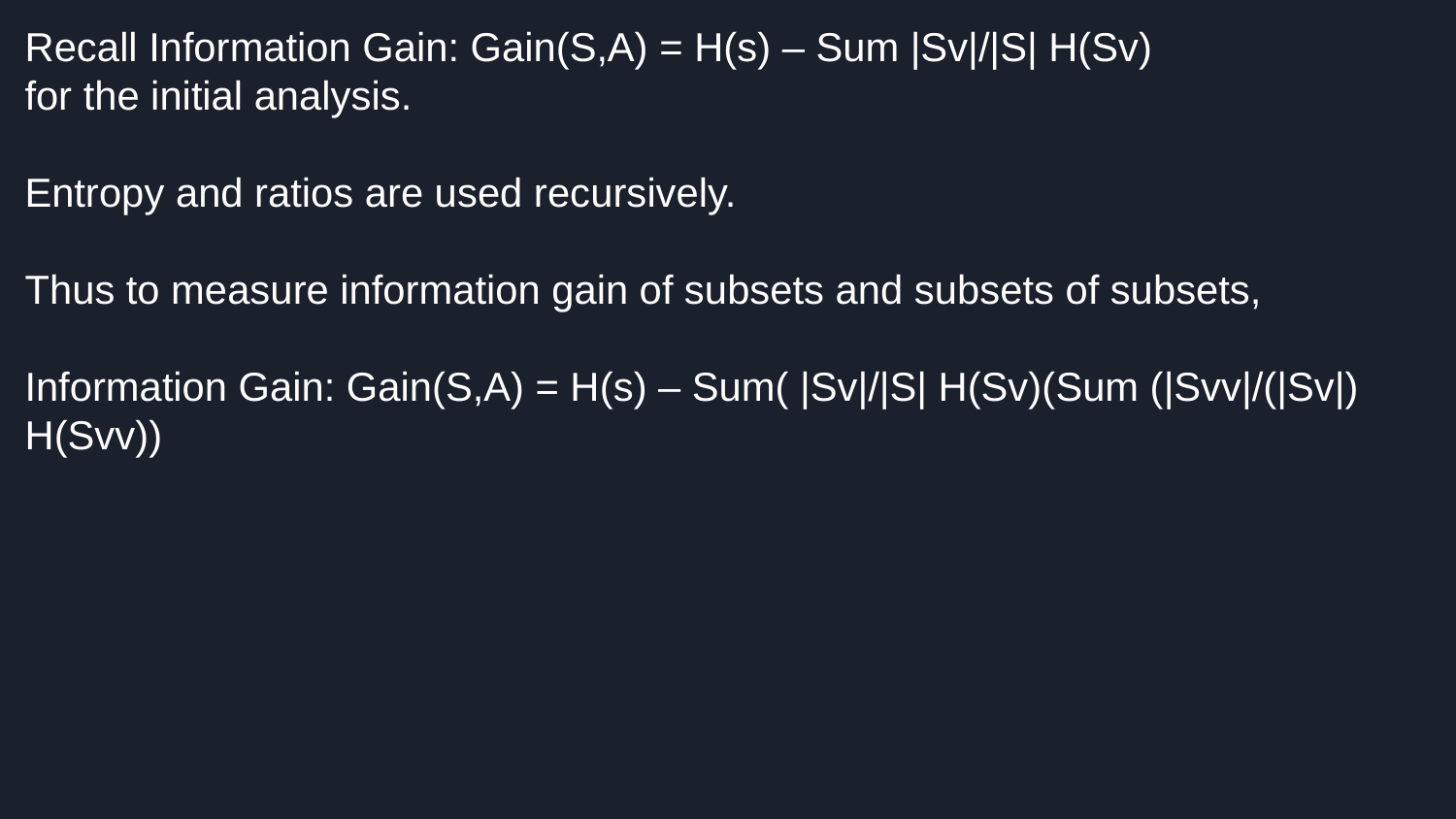

Recall Information Gain: Gain(S,A) = H(s) – Sum |Sv|/|S| H(Sv)
for the initial analysis.

Entropy and ratios are used recursively.

Thus to measure information gain of subsets and subsets of subsets,

Information Gain: Gain(S,A) = H(s) – Sum( |Sv|/|S| H(Sv)(Sum (|Svv|/(|Sv|) H(Svv))